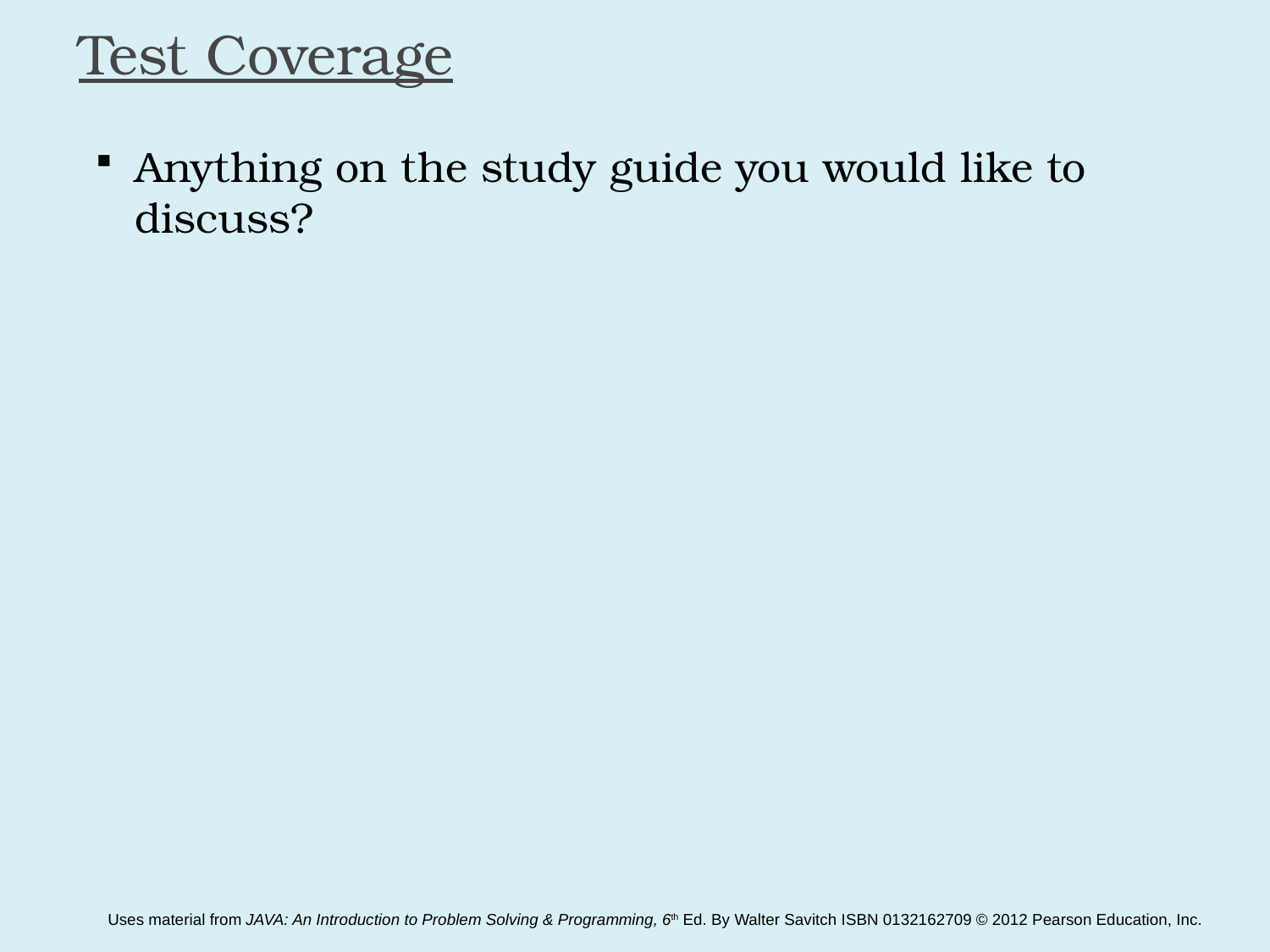

# Test Coverage
Anything on the study guide you would like to discuss?